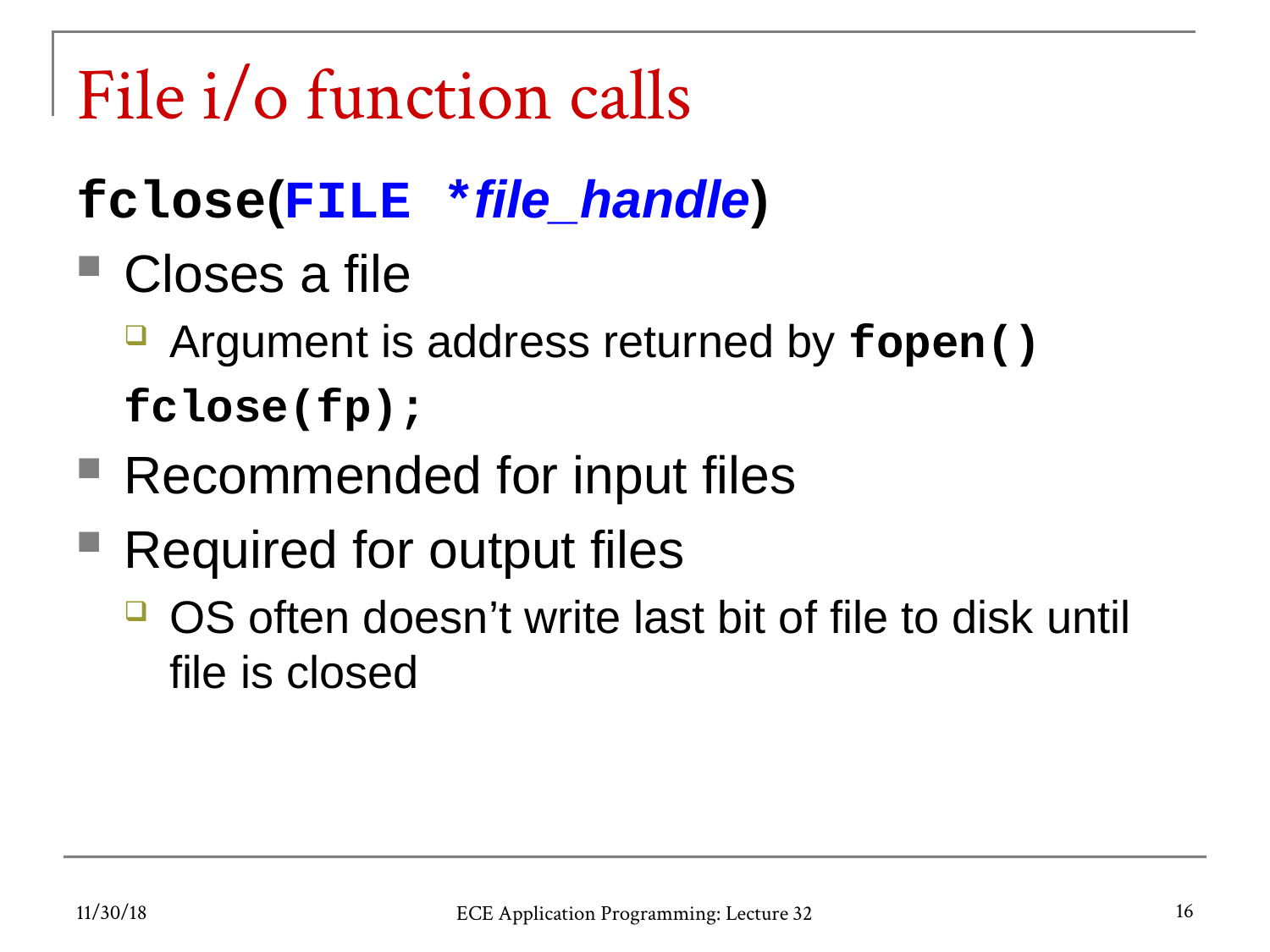

# File i/o function calls
fclose(FILE *file_handle)
Closes a file
Argument is address returned by fopen()
fclose(fp);
Recommended for input files
Required for output files
OS often doesn’t write last bit of file to disk until file is closed
11/30/18
16
ECE Application Programming: Lecture 32